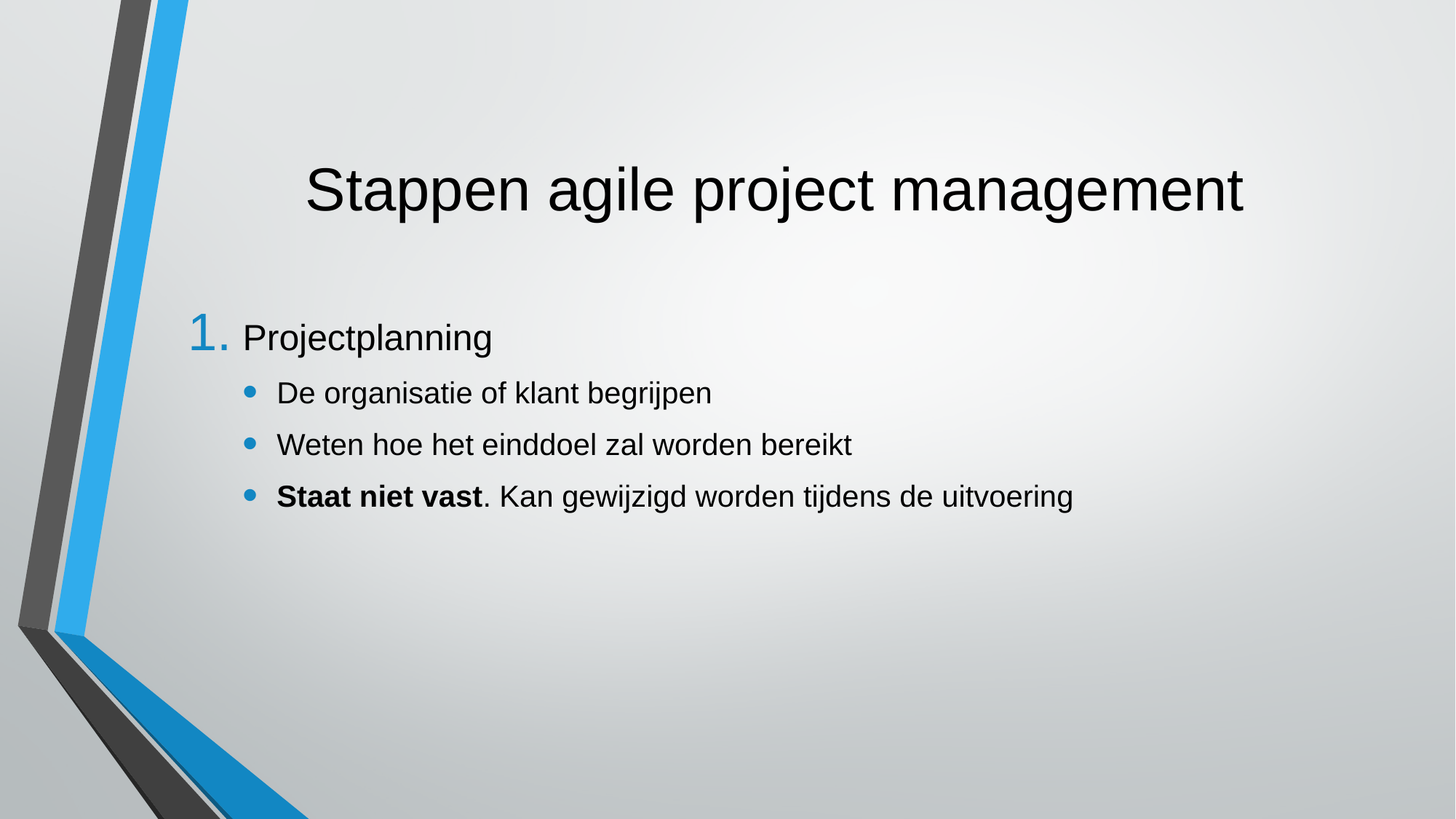

# Stappen agile project management
Projectplanning
De organisatie of klant begrijpen
Weten hoe het einddoel zal worden bereikt
Staat niet vast. Kan gewijzigd worden tijdens de uitvoering